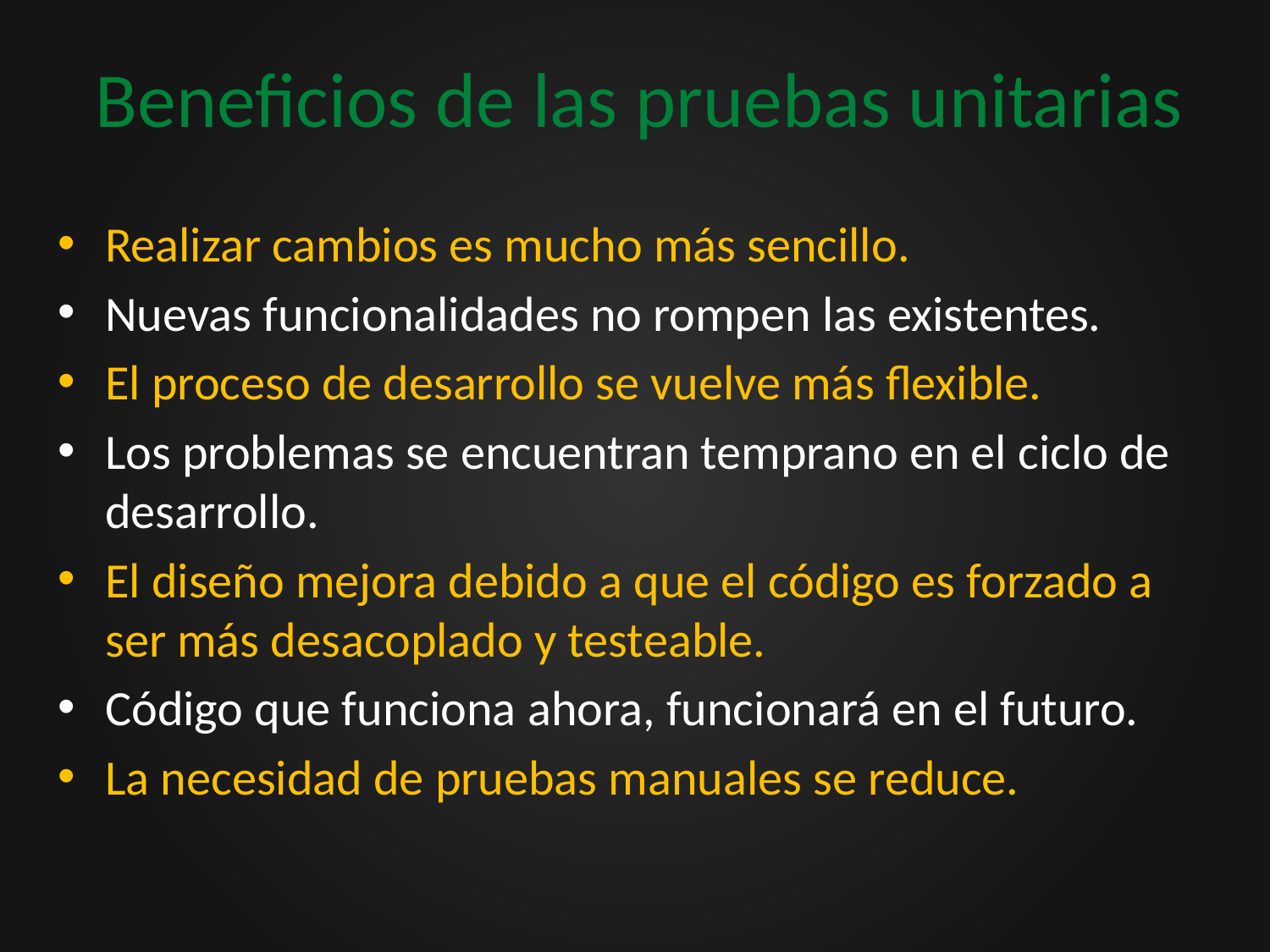

Beneficios de las pruebas unitarias
Realizar cambios es mucho más sencillo.
Nuevas funcionalidades no rompen las existentes.
El proceso de desarrollo se vuelve más flexible.
Los problemas se encuentran temprano en el ciclo de desarrollo.
El diseño mejora debido a que el código es forzado a ser más desacoplado y testeable.
Código que funciona ahora, funcionará en el futuro.
La necesidad de pruebas manuales se reduce.